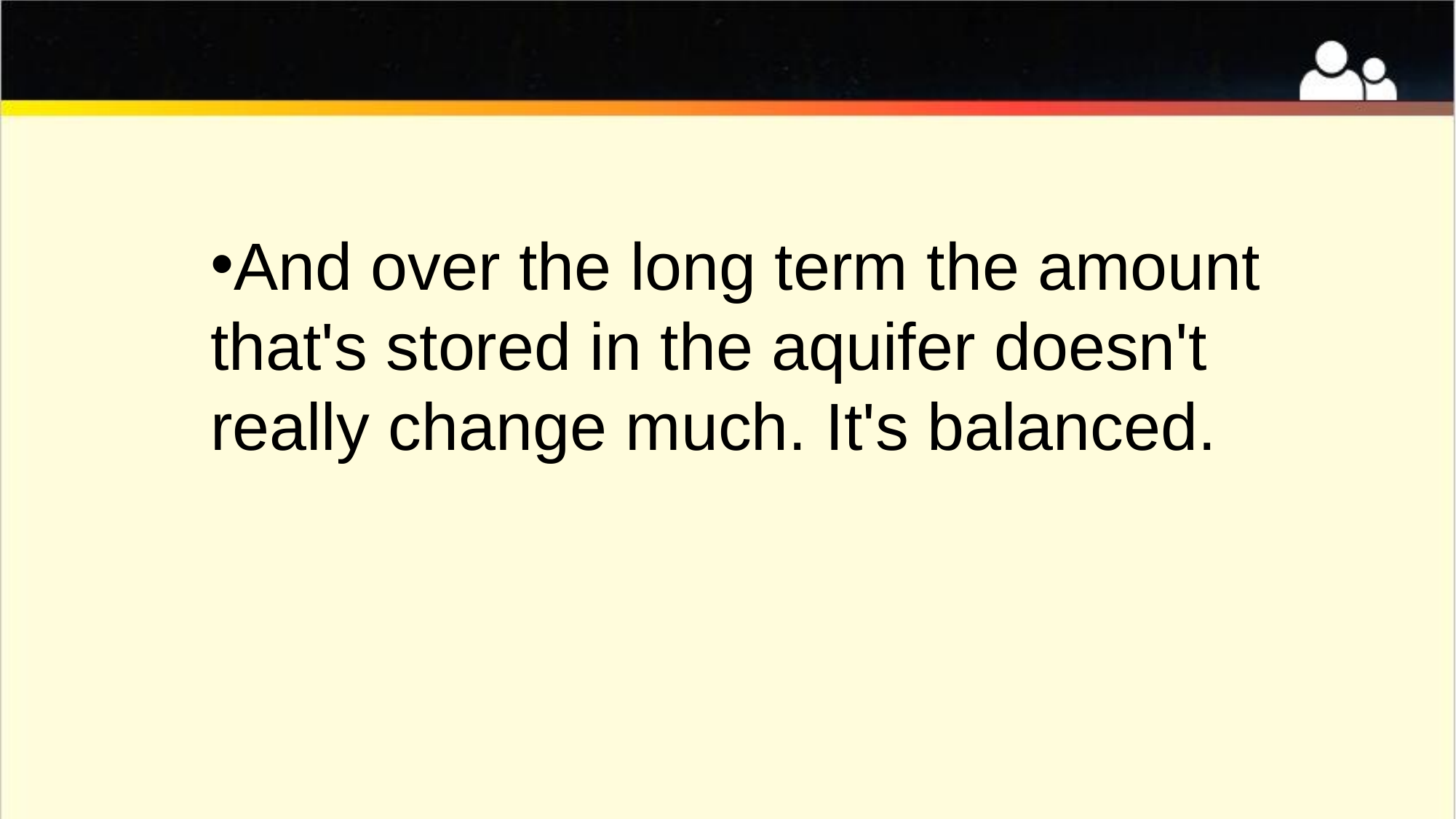

#
And over the long term the amount that's stored in the aquifer doesn't really change much. It's balanced.